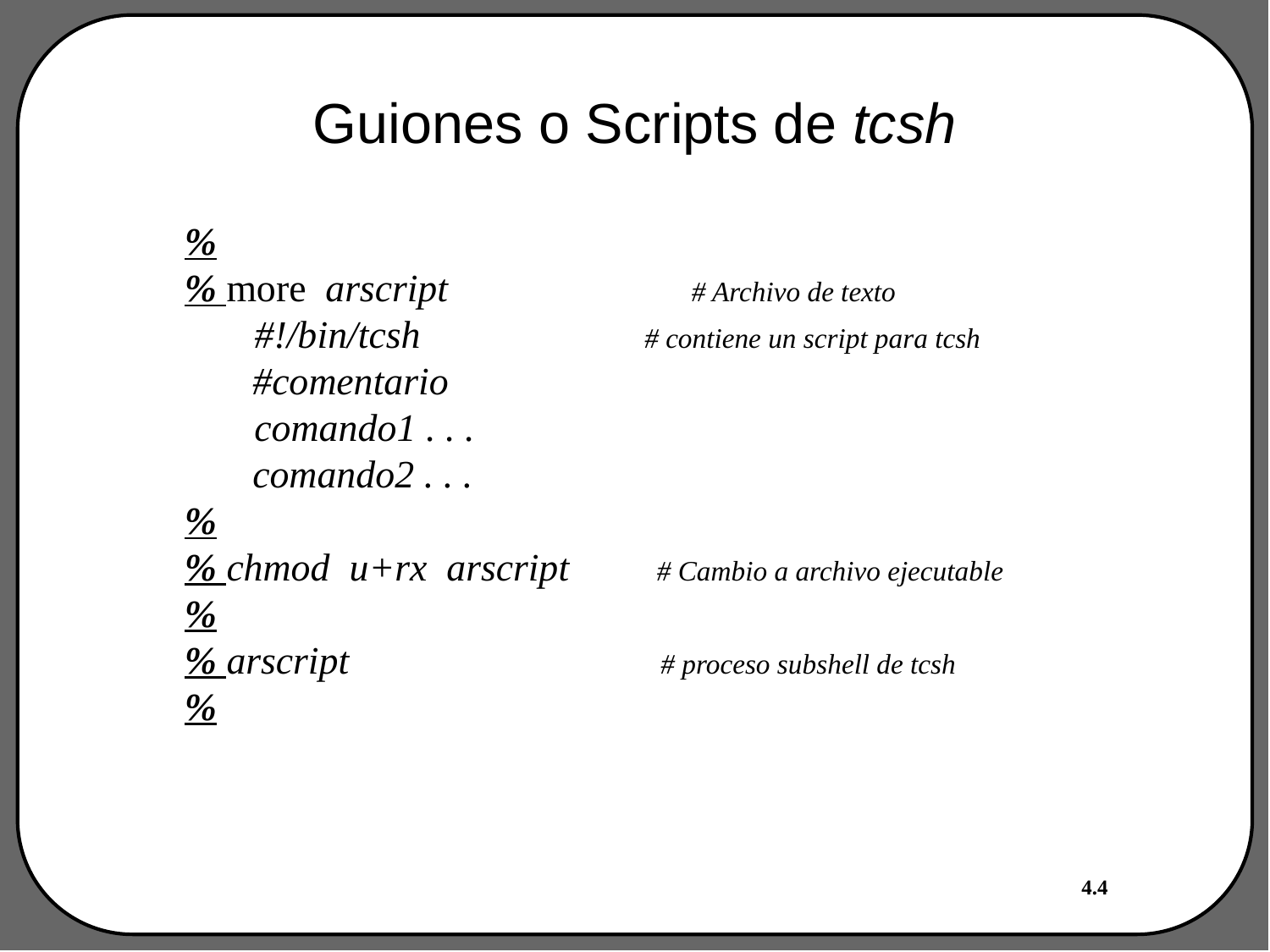

# Guiones o Scripts de tcsh
%
% more  arscript                         # Archivo de texto
   #!/bin/tcsh                       # contiene un script para tcsh
       #comentario
   comando1 . . .
       comando2 . . .
%
% chmod  u+rx  arscript         # Cambio a archivo ejecutable
%
% arscript                                # proceso subshell de tcsh
%